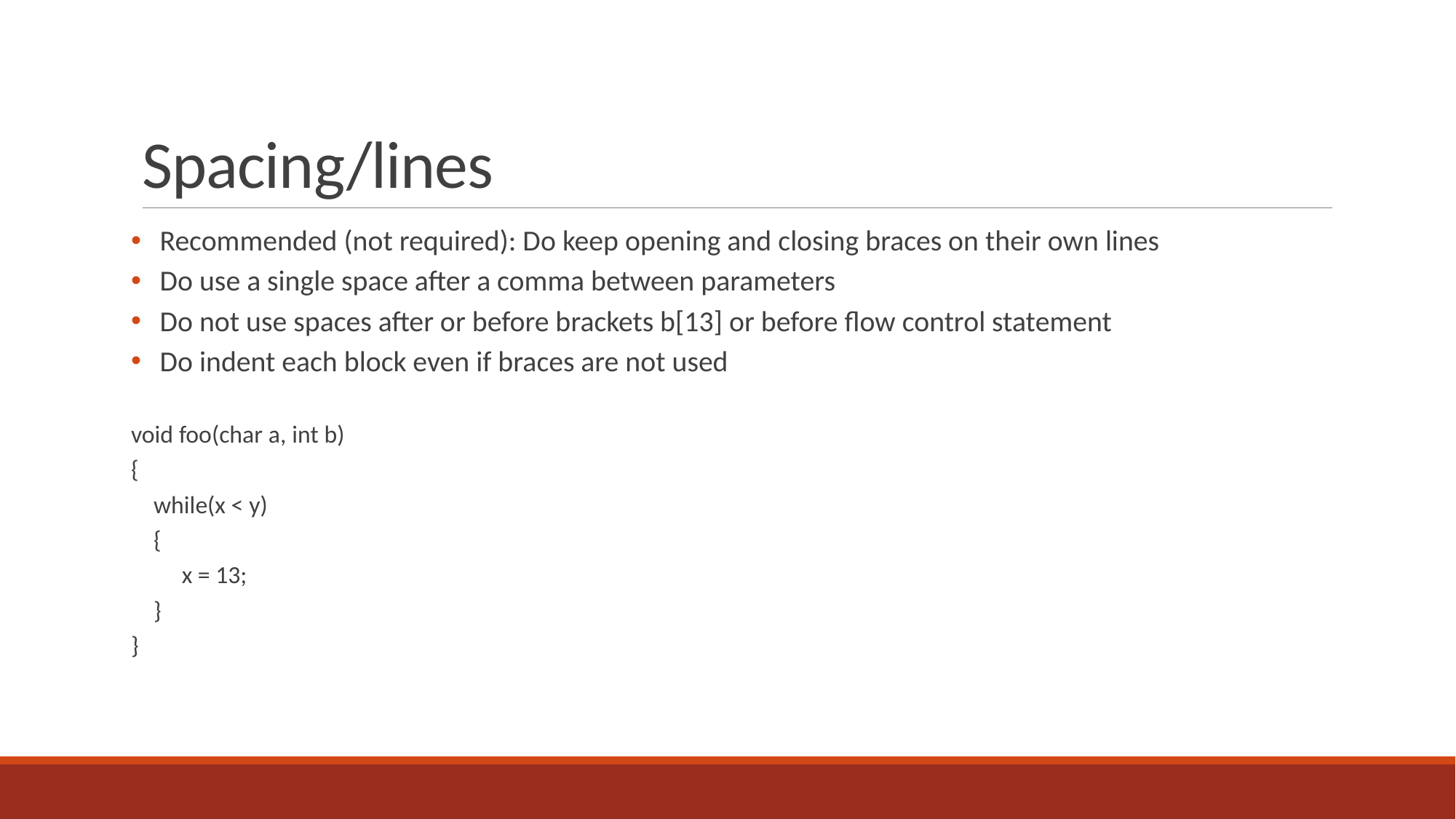

# Spacing/lines
Recommended (not required): Do keep opening and closing braces on their own lines
Do use a single space after a comma between parameters
Do not use spaces after or before brackets b[13] or before flow control statement
Do indent each block even if braces are not used

void foo(char a, int b)
{
    while(x < y)
    {
         x = 13;
    }
}